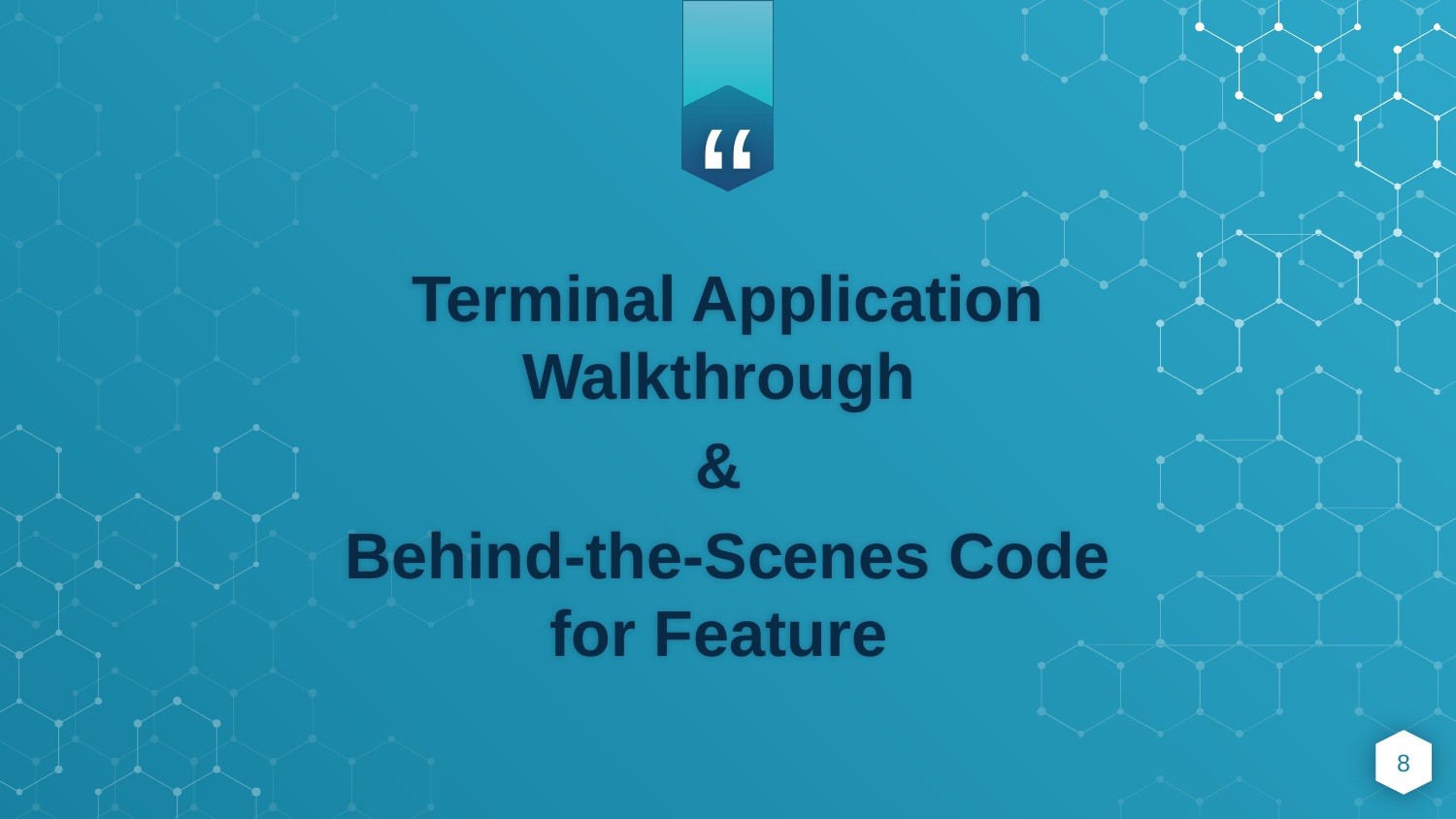

Terminal Application Walkthrough
&
Behind-the-Scenes Code for Feature
8